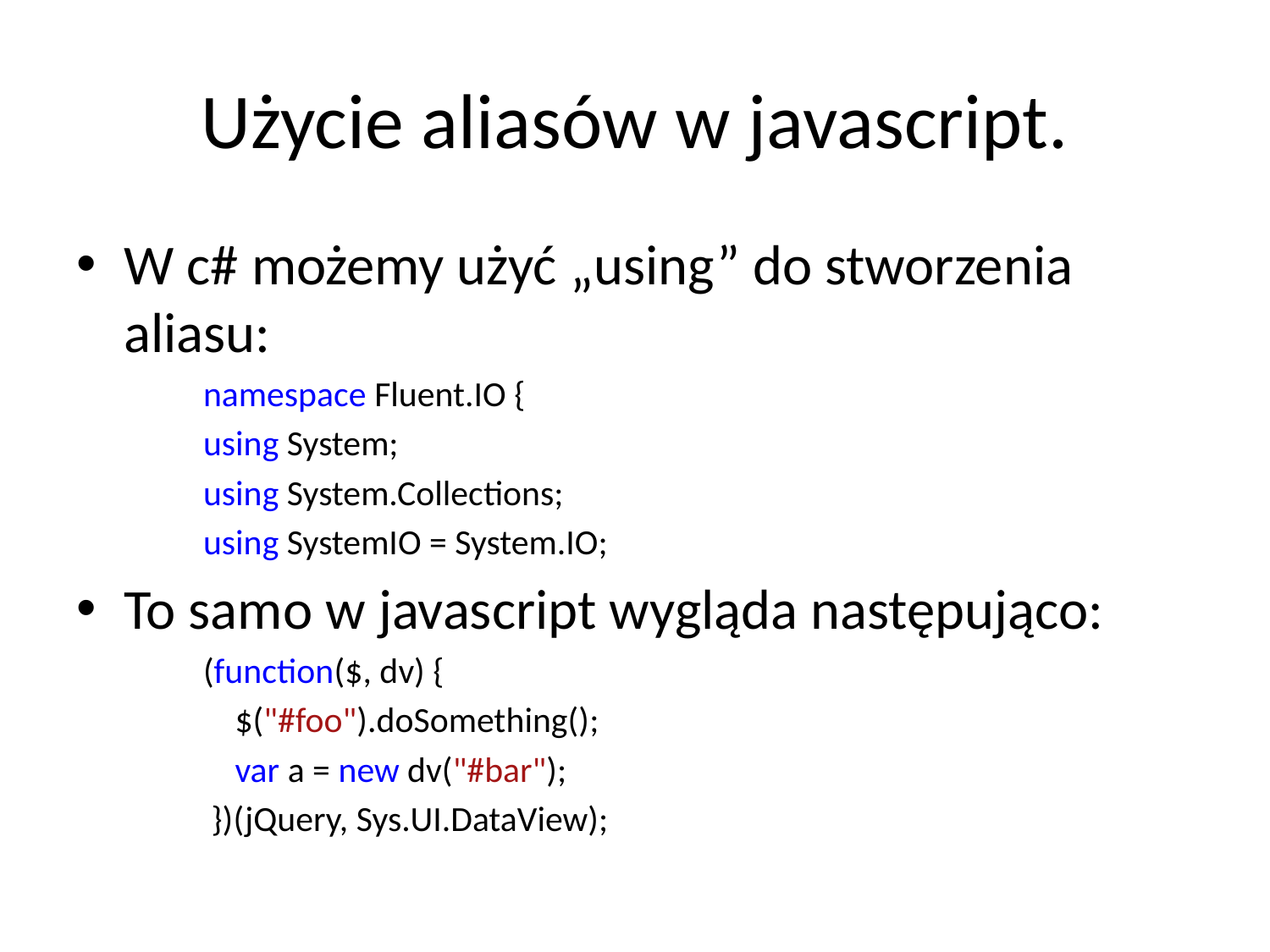

# Użycie aliasów w javascript.
W c# możemy użyć „using” do stworzenia aliasu:
namespace Fluent.IO {
using System;
using System.Collections;
using SystemIO = System.IO;
To samo w javascript wygląda następująco:
(function($, dv) {
  	$("#foo").doSomething();
  	var a = new dv("#bar");
 })(jQuery, Sys.UI.DataView);